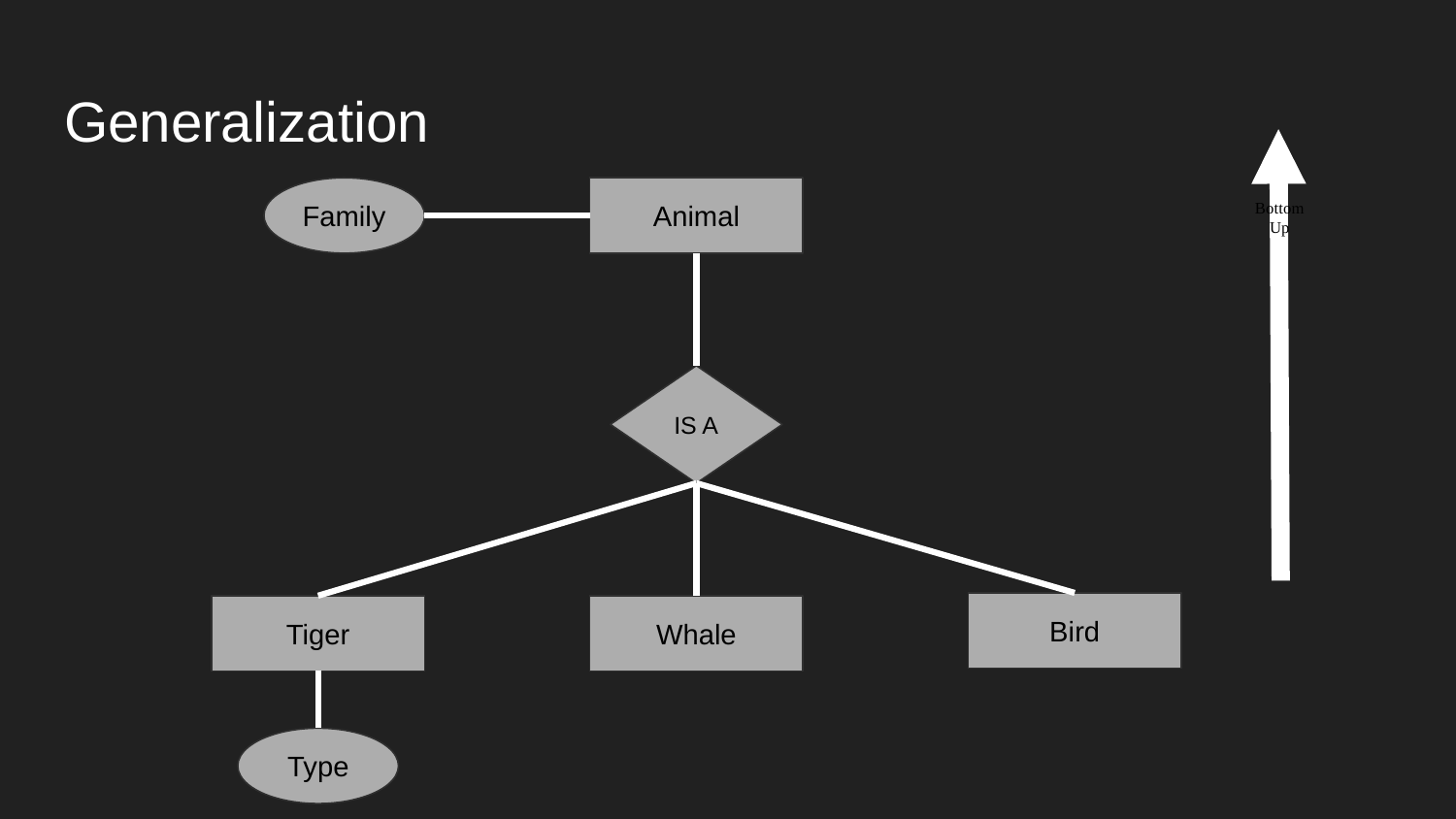

# Generalization
Family
Animal
Bottom Up
IS A
Bird
Tiger
Whale
Type